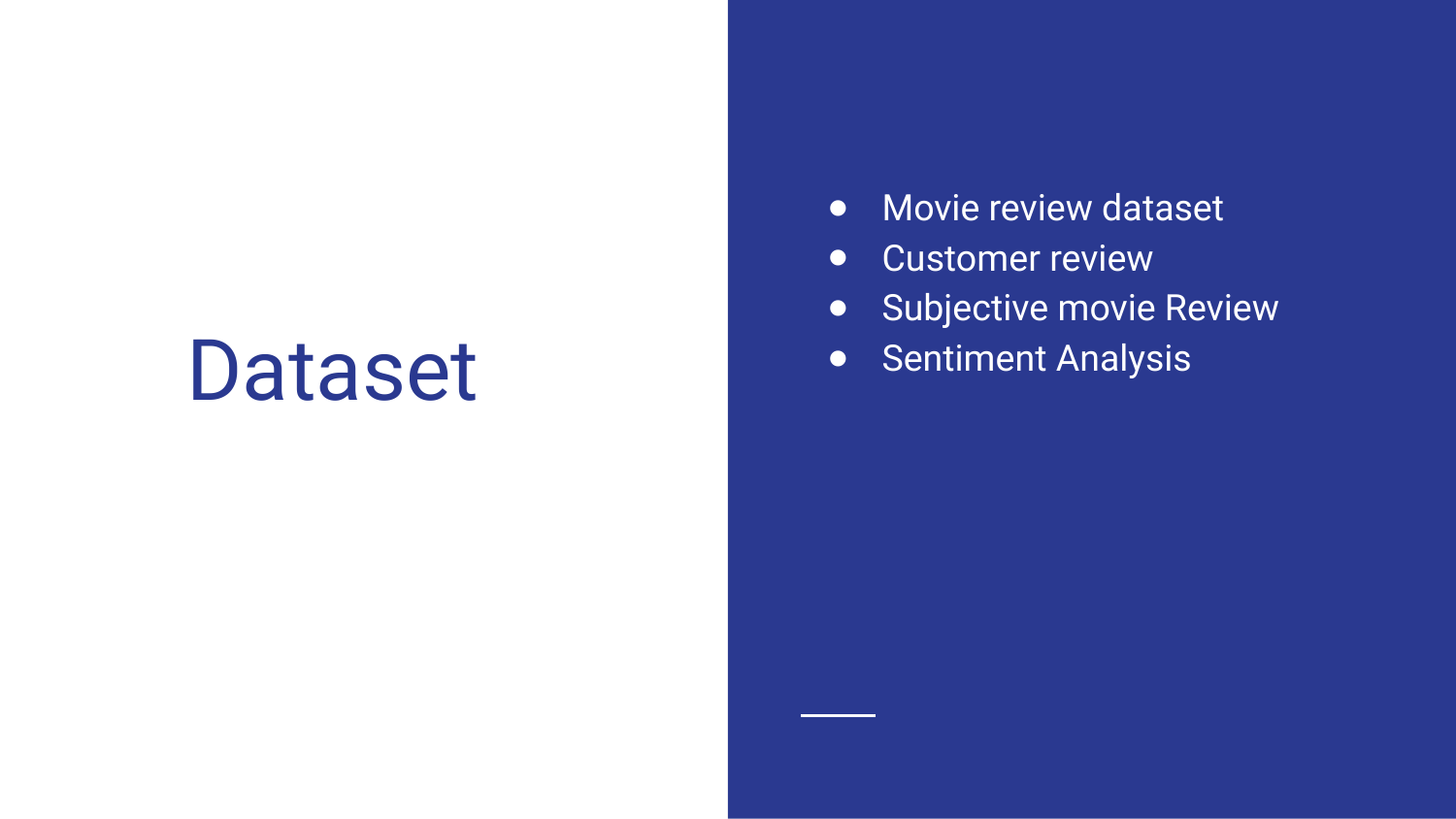

Movie review dataset
Customer review
Subjective movie Review
Sentiment Analysis
# Dataset